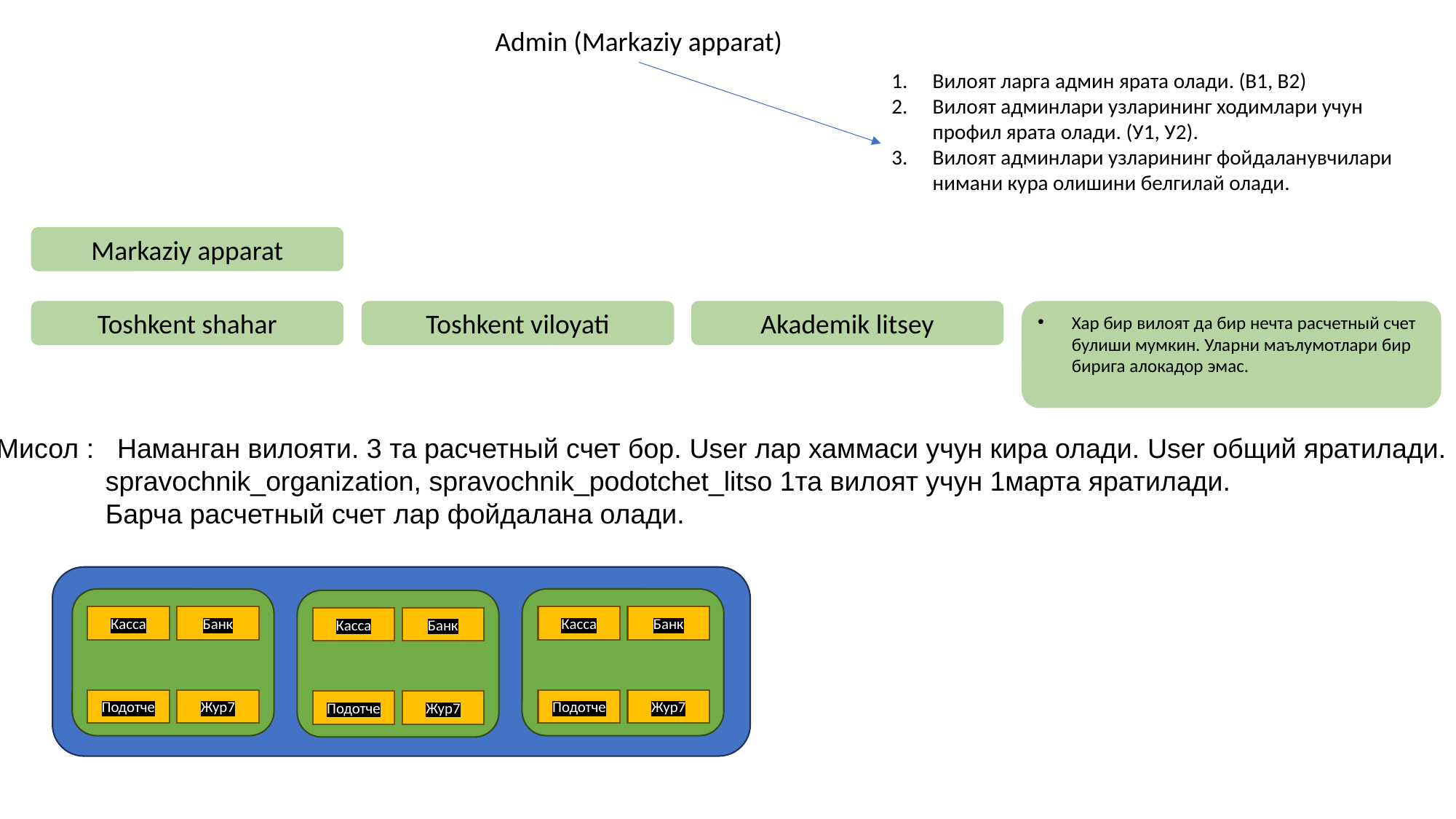

Admin (Markaziy apparat)
Вилоят ларга админ ярата олади. (В1, В2)
Вилоят админлари узларининг ходимлари учун профил ярата олади. (У1, У2).
Вилоят админлари узларининг фойдаланувчилари нимани кура олишини белгилай олади.

Markaziy apparat
Toshkent shahar
Toshkent viloyati
Akademik litsey
Хар бир вилоят да бир нечта расчетный счет булиши мумкин. Уларни маълумотлари бир бирига алокадор эмас.

Мисол :   Наманган вилояти. 3 та расчетный счет бор. User лар хаммаси учун кира олади. User общий яратилади.
	spravochnik_organization, spravochnik_podotchet_litso 1та вилоят учун 1марта яратилади.
	Барча расчетный счет лар фойдалана олади.

Банк
Касса
Банк
Касса
Касса
Банк
Жур7
Подотче
Жур7
Подотче
Подотче
Жур7